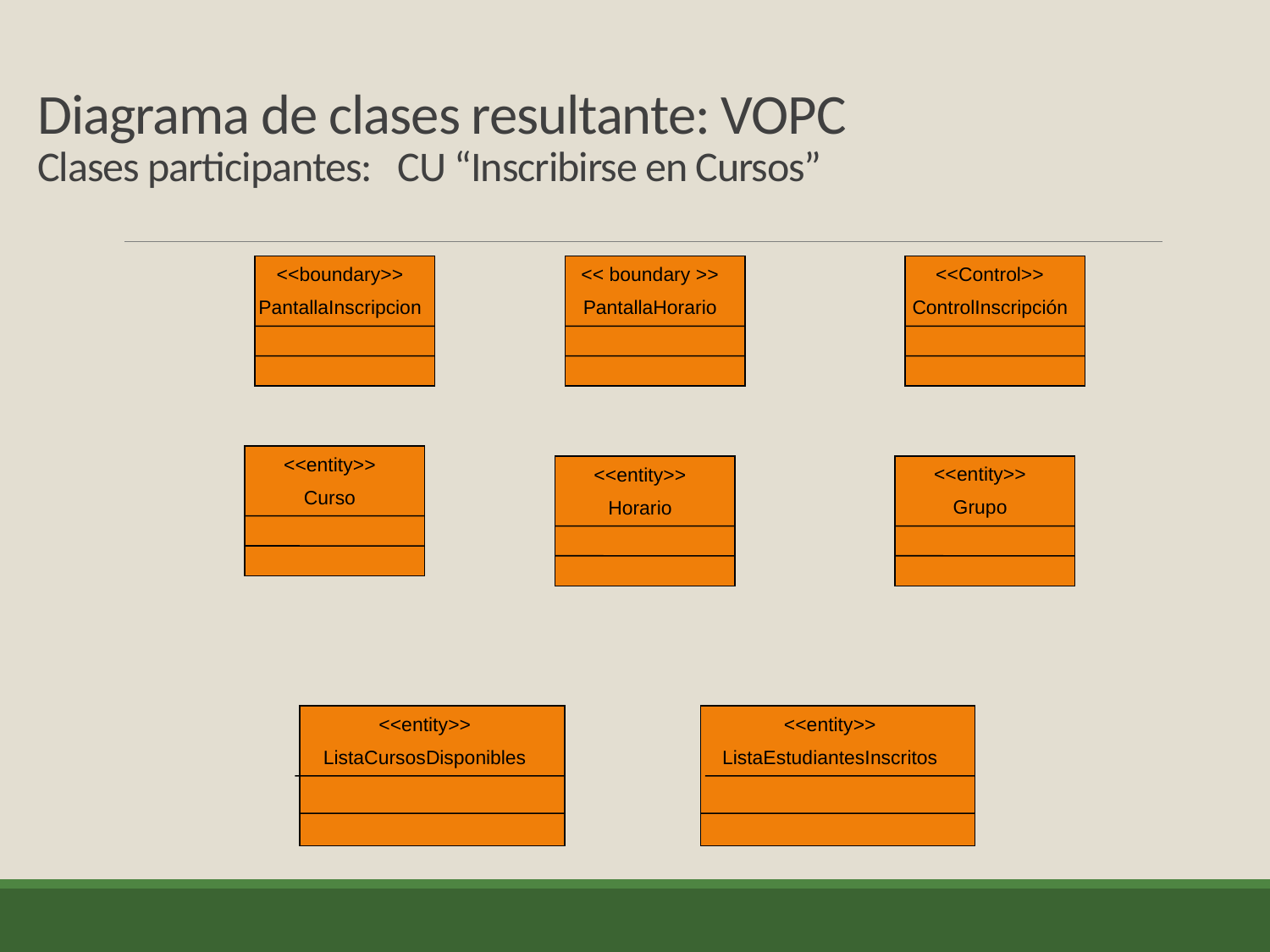

# Diagrama de clases resultante: VOPC Clases participantes:   CU “Inscribirse en Cursos”
<<boundary>>
PantallaInscripcion

<< boundary >>
PantallaHorario

<<Control>>
ControlInscripción

<<entity>>
Curso

<<entity>>
Horario

<<entity>>
Grupo

<<entity>>
ListaCursosDisponibles

<<entity>>
ListaEstudiantesInscritos